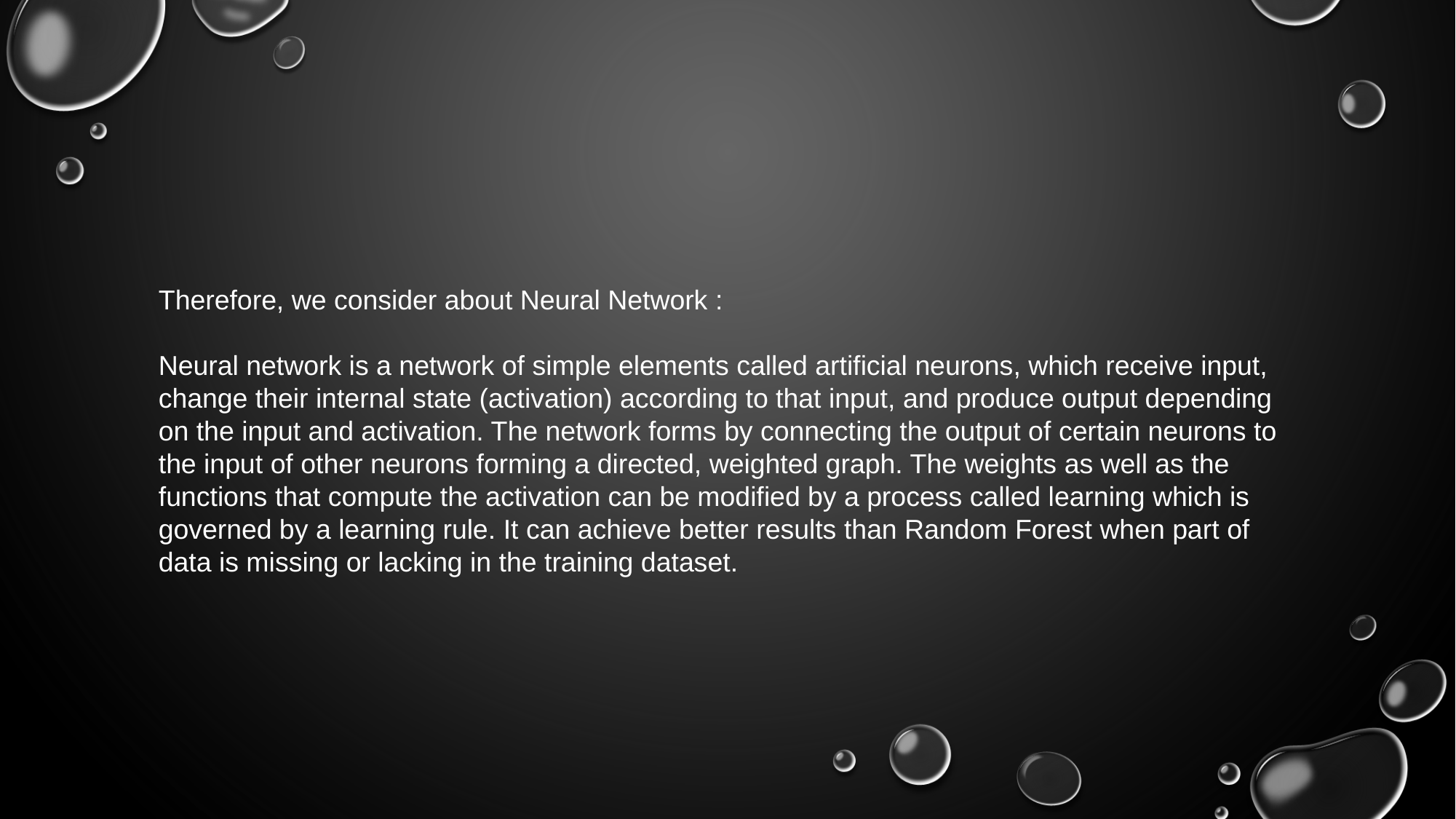

Therefore, we consider about Neural Network :

Neural network is a network of simple elements called artificial neurons, which receive input, change their internal state (activation) according to that input, and produce output depending on the input and activation. The network forms by connecting the output of certain neurons to the input of other neurons forming a directed, weighted graph. The weights as well as the functions that compute the activation can be modified by a process called learning which is governed by a learning rule. It can achieve better results than Random Forest when part of data is missing or lacking in the training dataset.